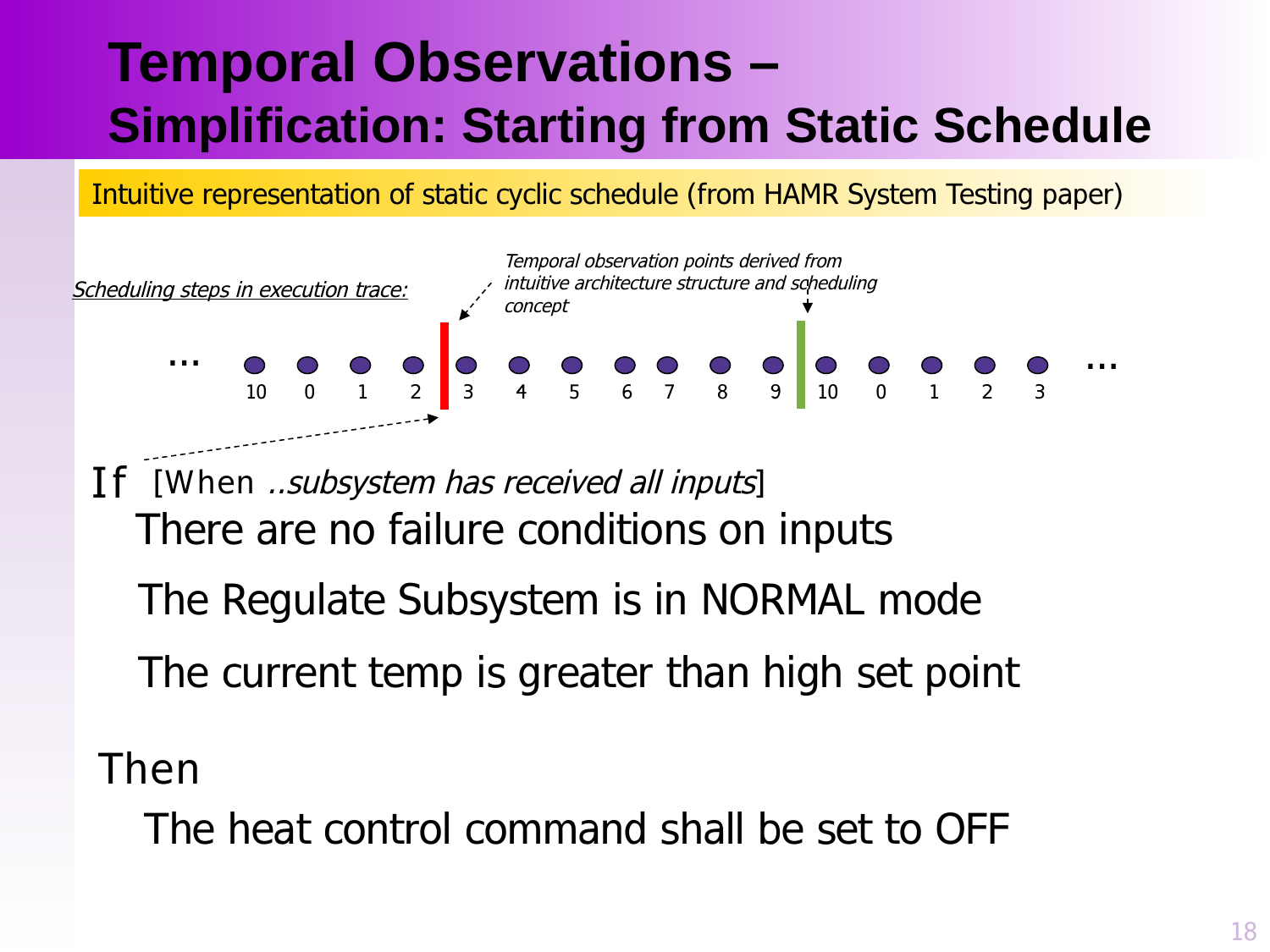

# Temporal Observations – Simplification: Starting from Static Schedule
Intuitive representation of static cyclic schedule (from HAMR System Testing paper)
Temporal observation points derived from intuitive architecture structure and scheduling concept
Scheduling steps in execution trace:
…
…

10
0
1
2
3
4
5
6
7
8
9
10
0
1
2
3
If
There are no failure conditions on inputs
The Regulate Subsystem is in NORMAL mode
The current temp is greater than high set point
[When ..subsystem has received all inputs]
Then
The heat control command shall be set to OFF
18